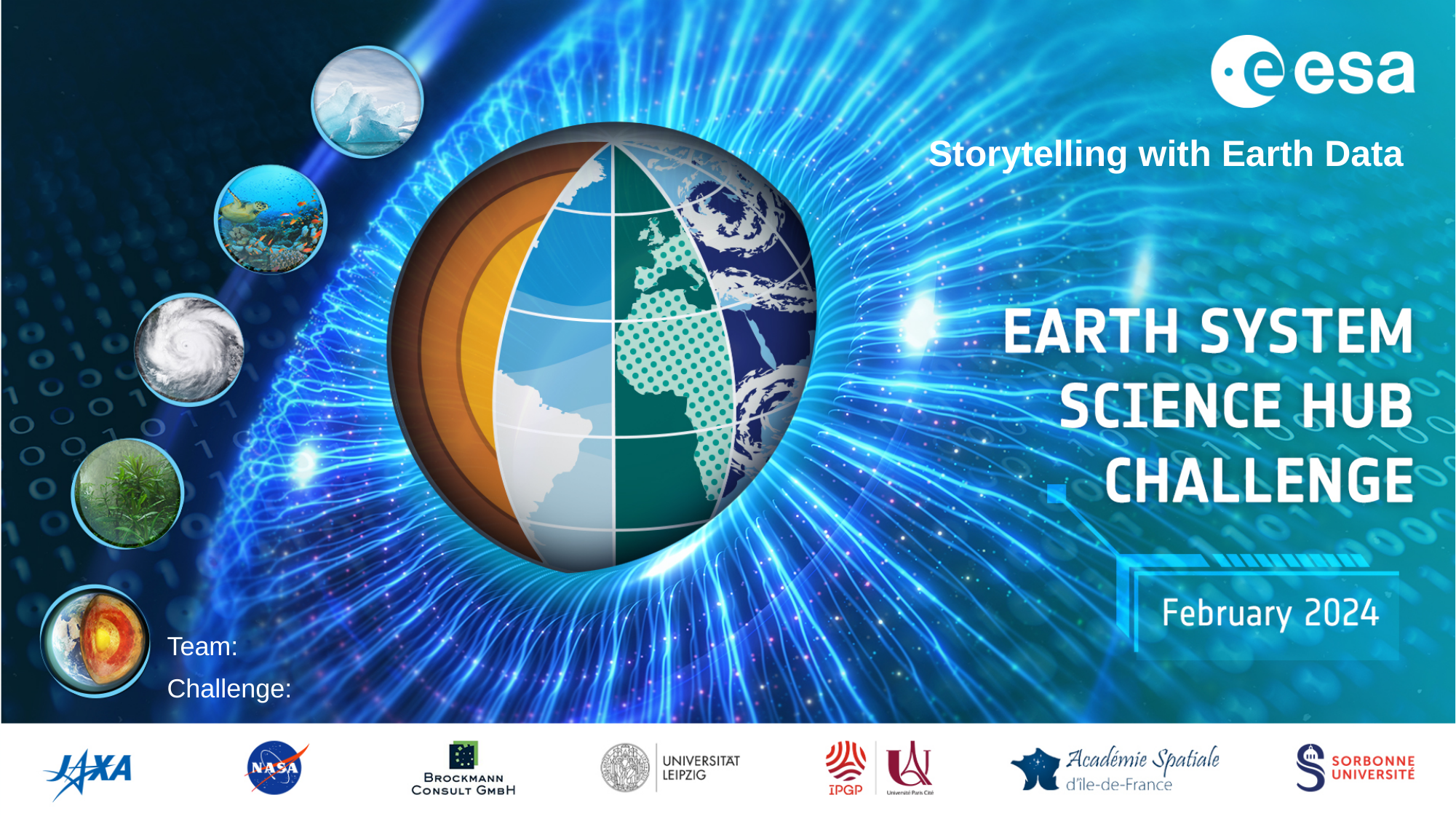

# Storytelling with Earth Data
Team:
Challenge: